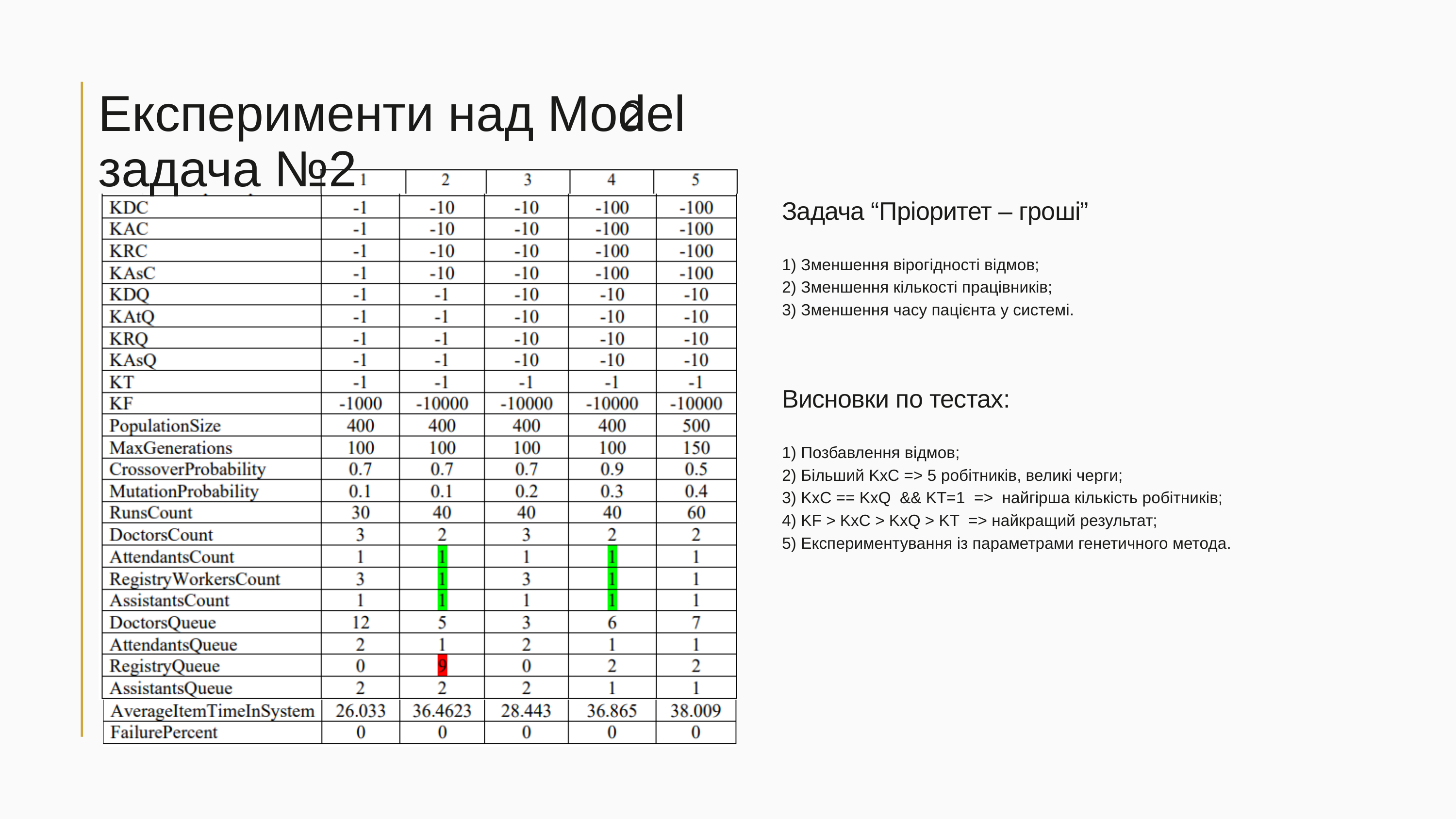

Експерименти над Model   задача №2
2

Задача “Пріоритет – гроші”
1) Зменшення вірогідності відмов;
2) Зменшення кількості працівників;
3) Зменшення часу пацієнта у системі.
Висновки по тестах:
1) Позбавлення відмов;
2) Більший KxC => 5 робітників, великі черги;
3) KxC == KxQ  && KT=1  =>  найгірша кількість робітників;
4) KF > KxC > KxQ > KT  => найкращий результат;
5) Експериментування із параметрами генетичного метода.